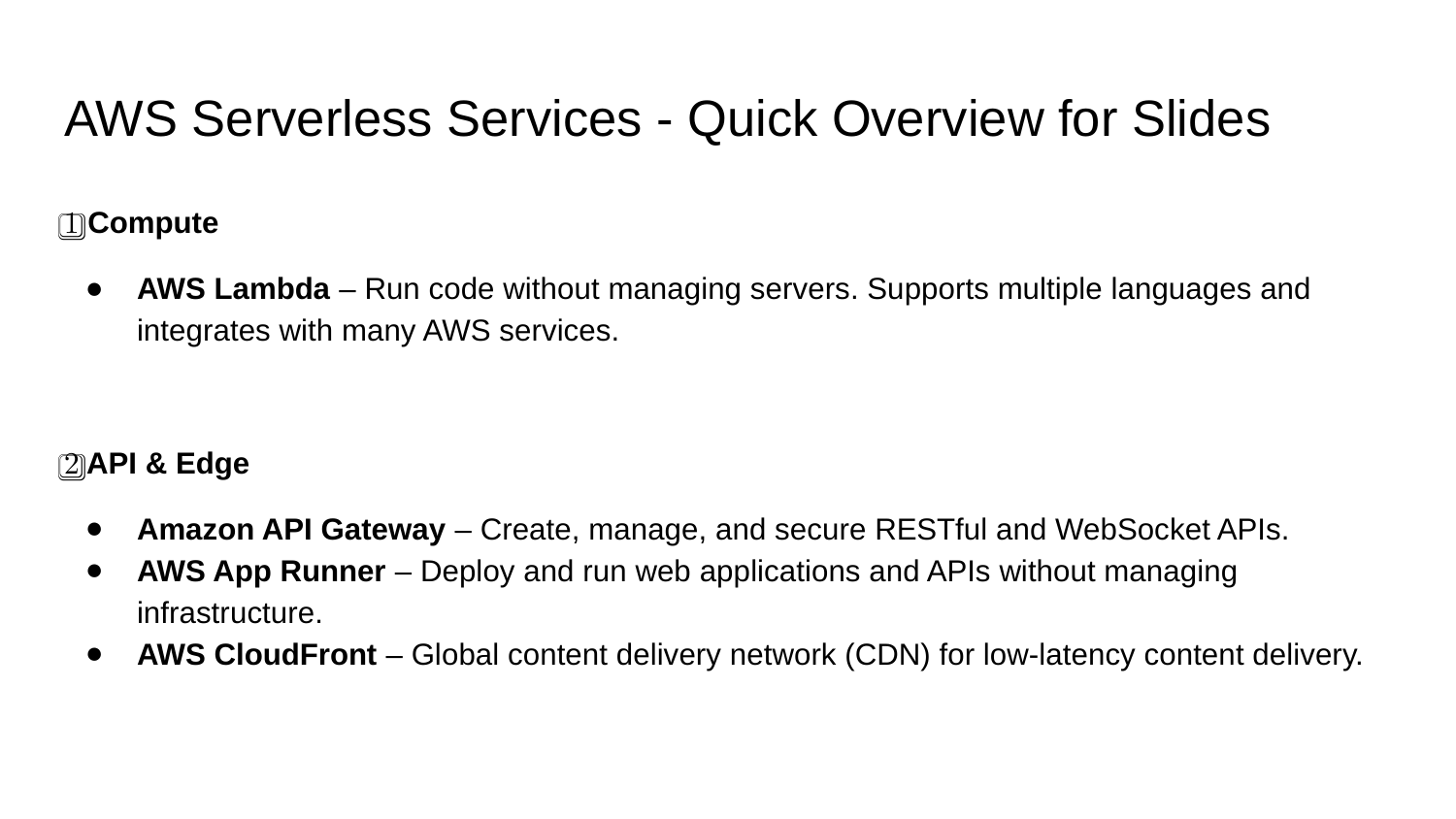

# AWS Serverless Services - Quick Overview for Slides
1️⃣ Compute
AWS Lambda – Run code without managing servers. Supports multiple languages and integrates with many AWS services.

2️⃣ API & Edge
Amazon API Gateway – Create, manage, and secure RESTful and WebSocket APIs.
AWS App Runner – Deploy and run web applications and APIs without managing infrastructure.
AWS CloudFront – Global content delivery network (CDN) for low-latency content delivery.